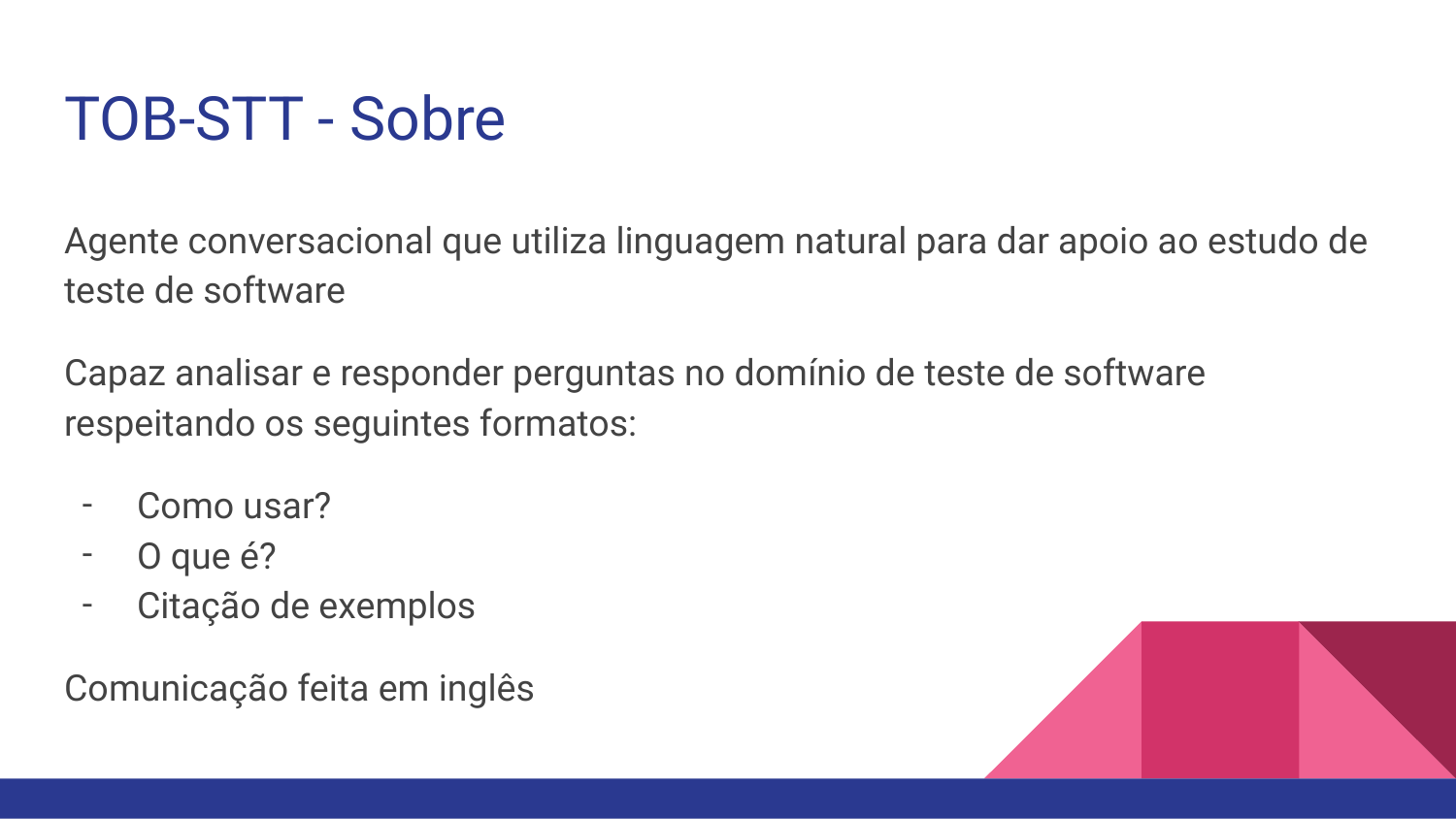

# TOB-STT - Sobre
Agente conversacional que utiliza linguagem natural para dar apoio ao estudo de teste de software
Capaz analisar e responder perguntas no domínio de teste de software respeitando os seguintes formatos:
Como usar?
O que é?
Citação de exemplos
Comunicação feita em inglês